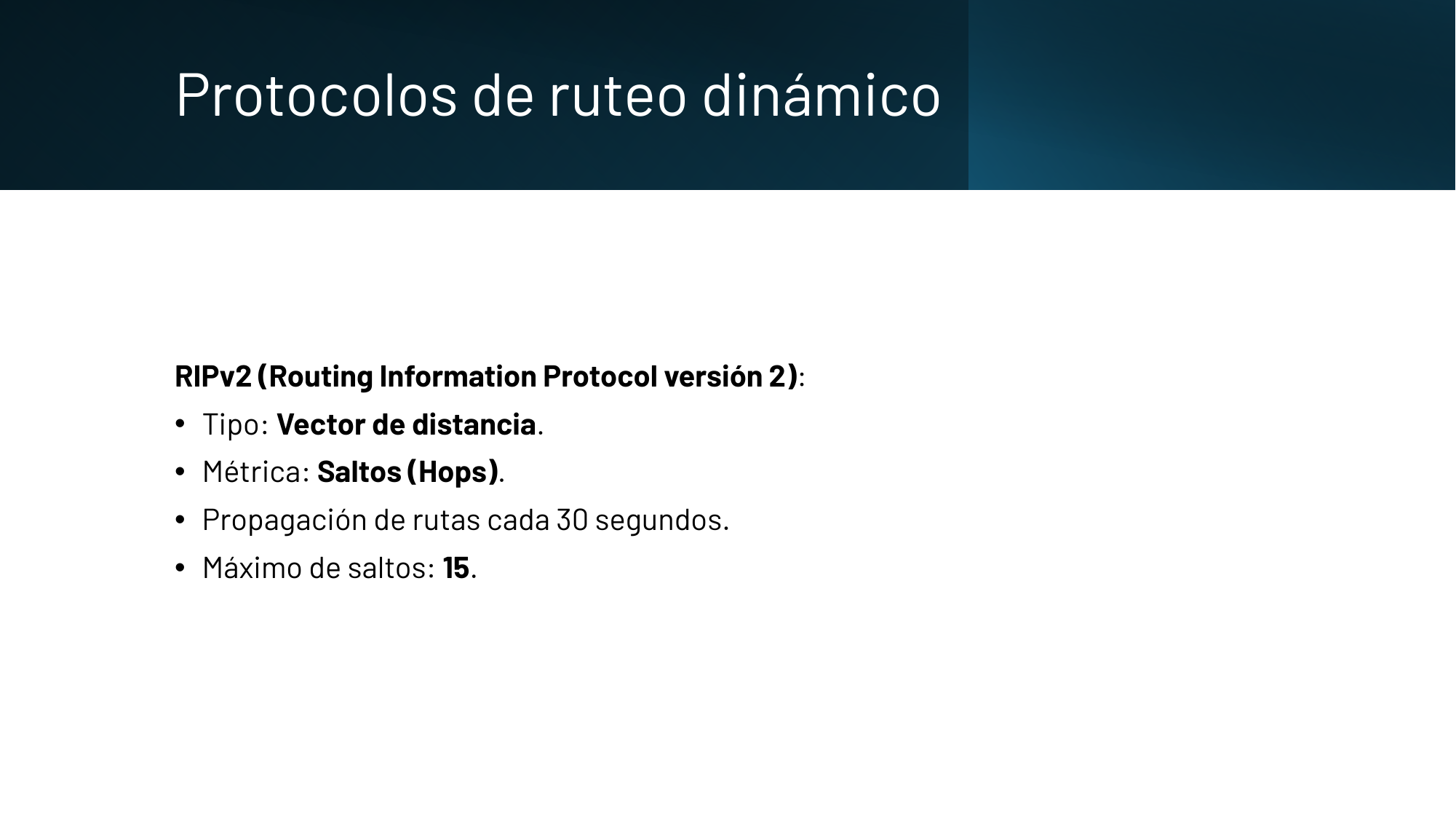

# Protocolos de ruteo dinámico
RIPv2 (Routing Information Protocol versión 2):
Tipo: Vector de distancia.
Métrica: Saltos (Hops).
Propagación de rutas cada 30 segundos.
Máximo de saltos: 15.